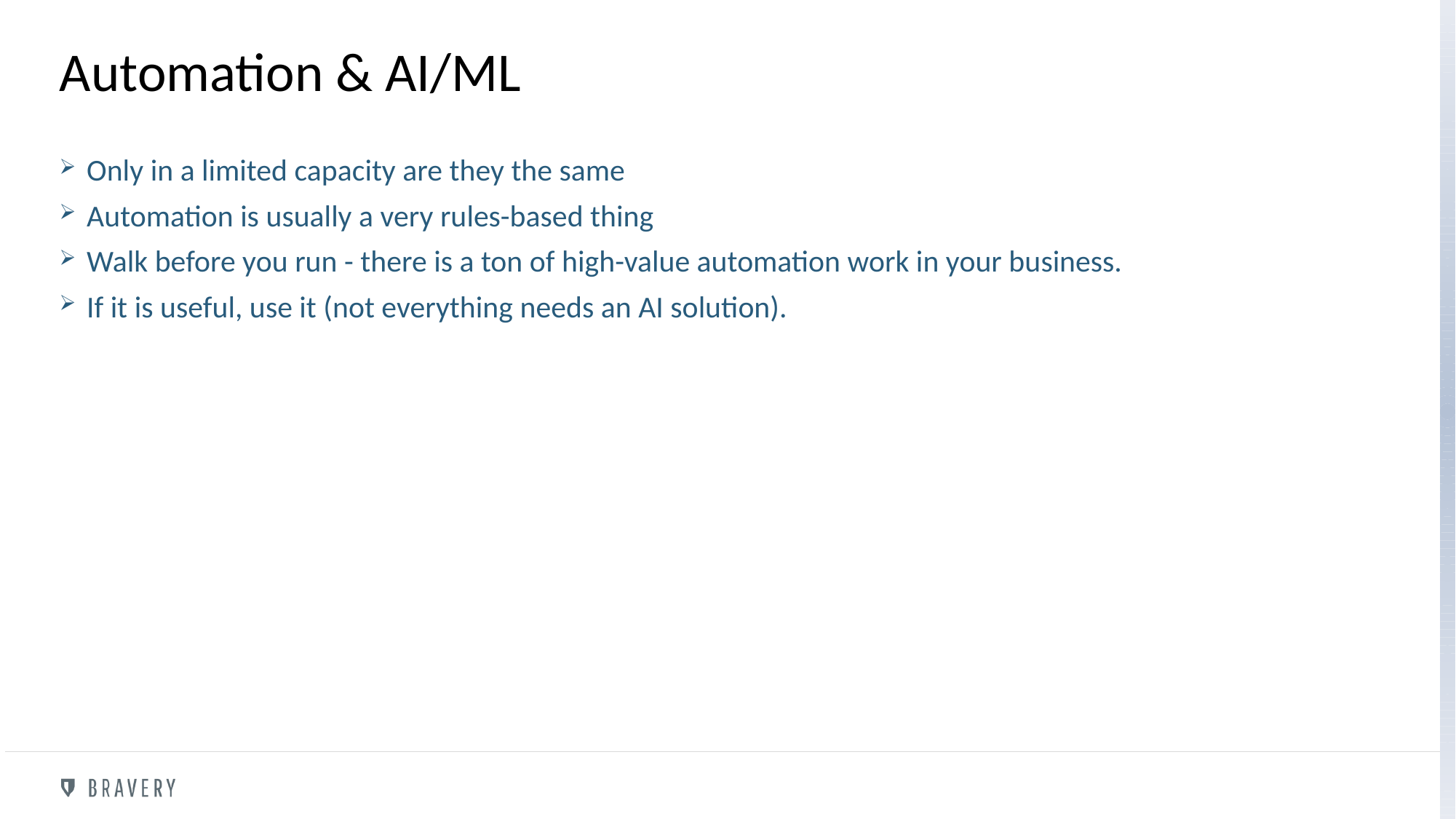

# Automation & AI/ML
Only in a limited capacity are they the same
Automation is usually a very rules-based thing
Walk before you run - there is a ton of high-value automation work in your business.
If it is useful, use it (not everything needs an AI solution).